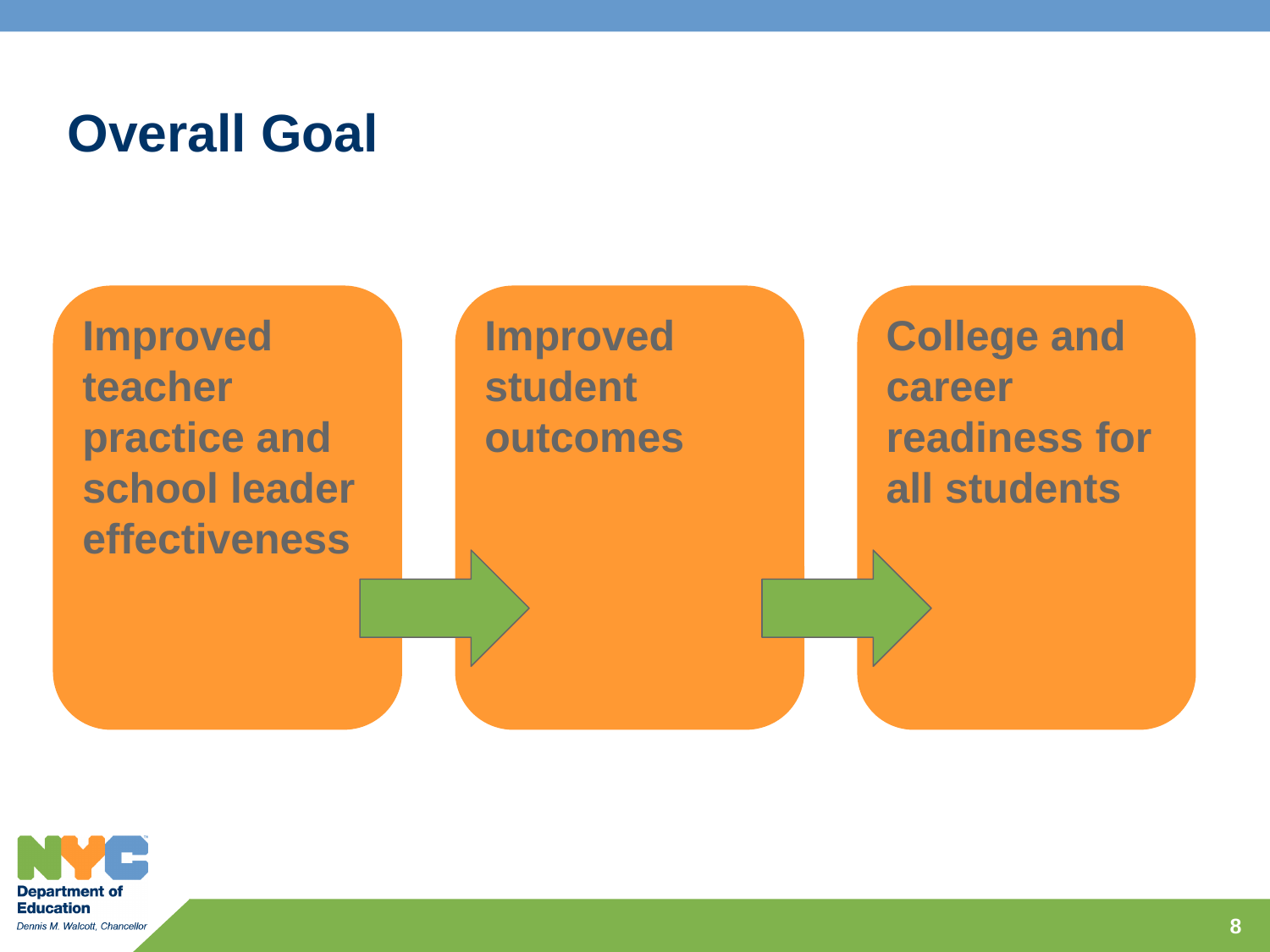

# Overall Goal
Improved teacher practice and school leader effectiveness
Improved student outcomes
College and career readiness for all students

8